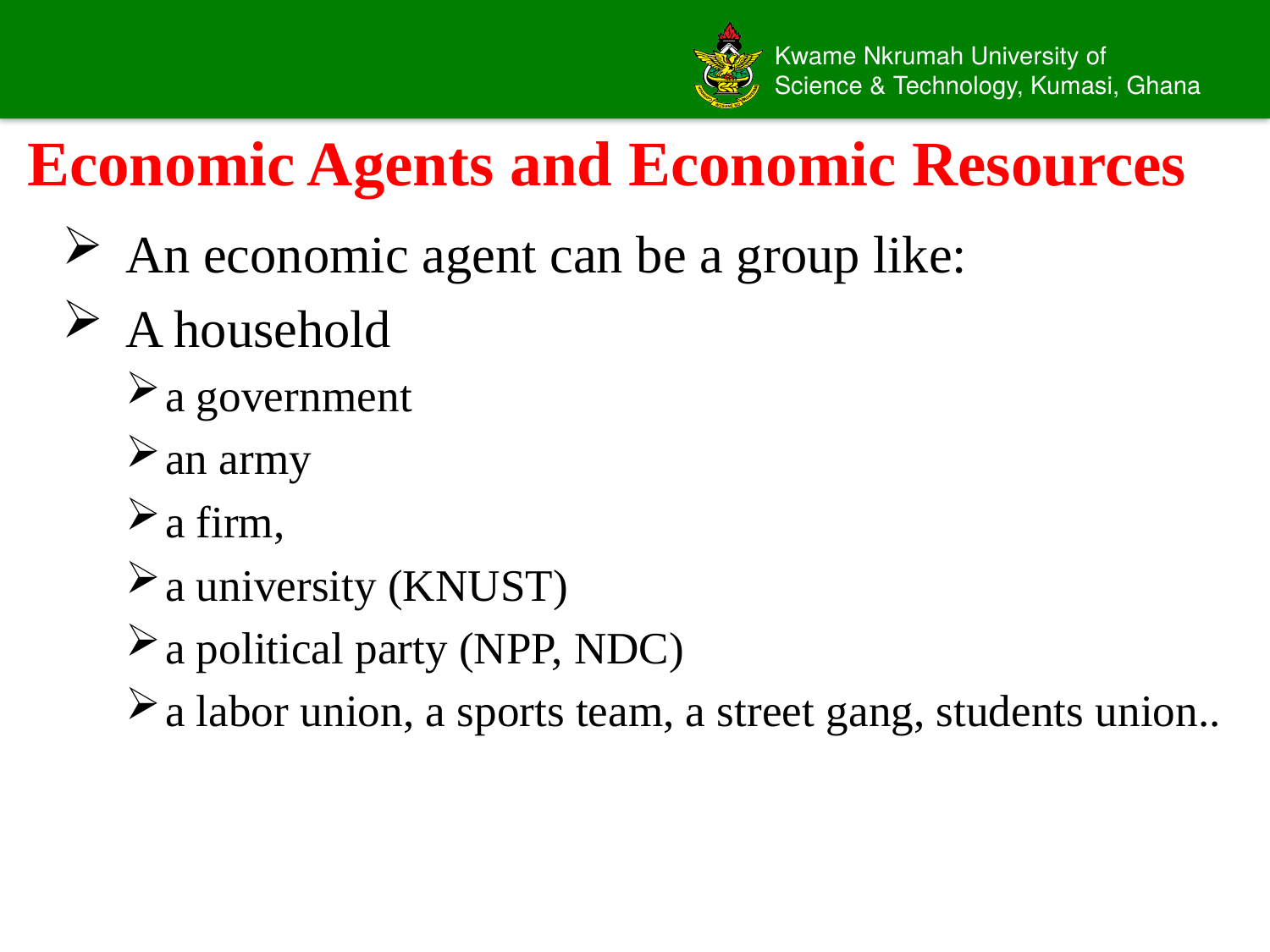

# Economic Agents and Economic Resources
An economic agent can be a group like:
A household
a government
an army
a firm,
a university (KNUST)
a political party (NPP, NDC)
a labor union, a sports team, a street gang, students union..